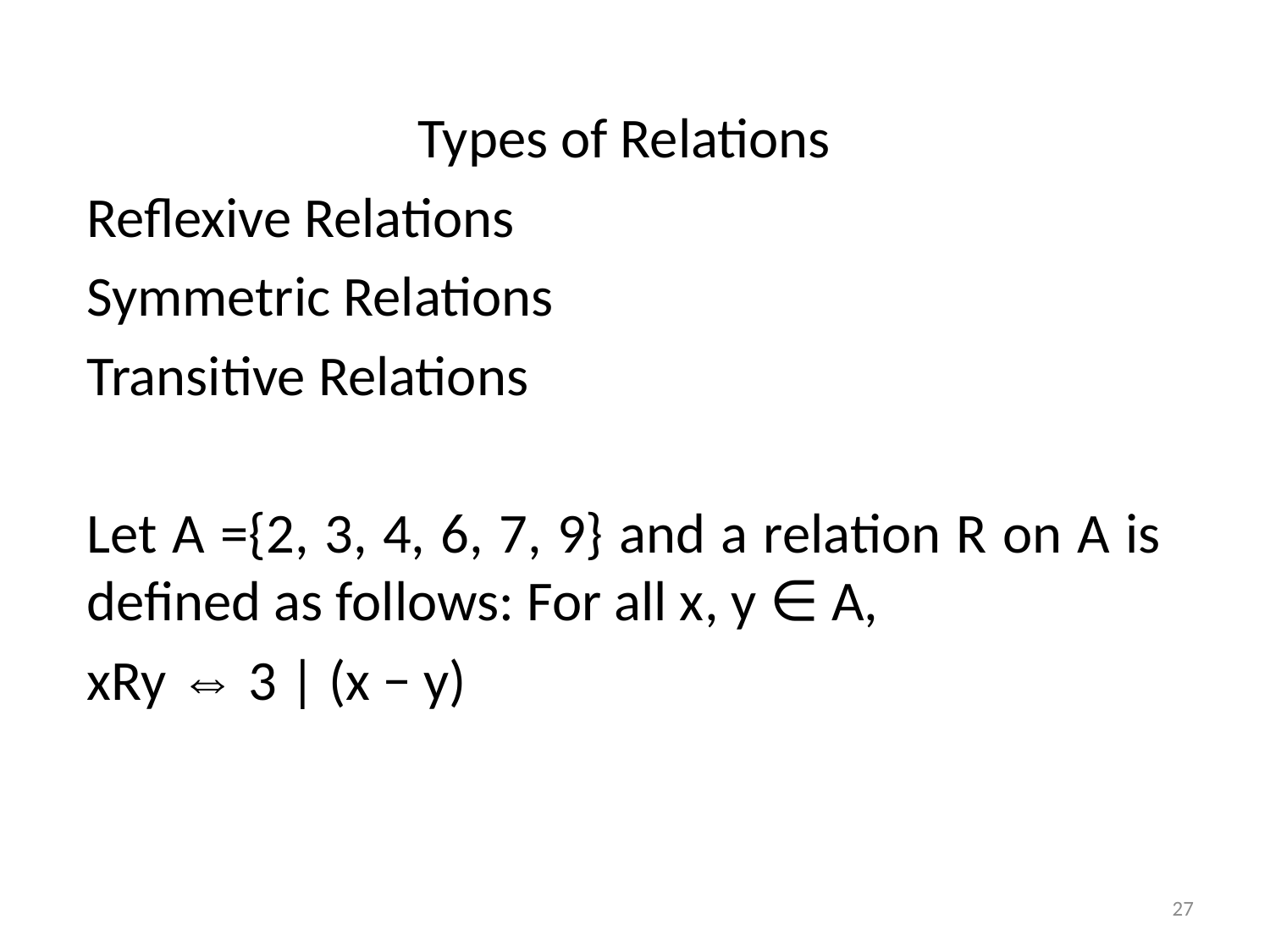

Types of Relations
Reflexive Relations
Symmetric Relations
Transitive Relations

Let A ={2, 3, 4, 6, 7, 9} and a relation R on A is defined as follows: For all x, y ∈ A,
xRy ⇔ 3 | (x − y)

27